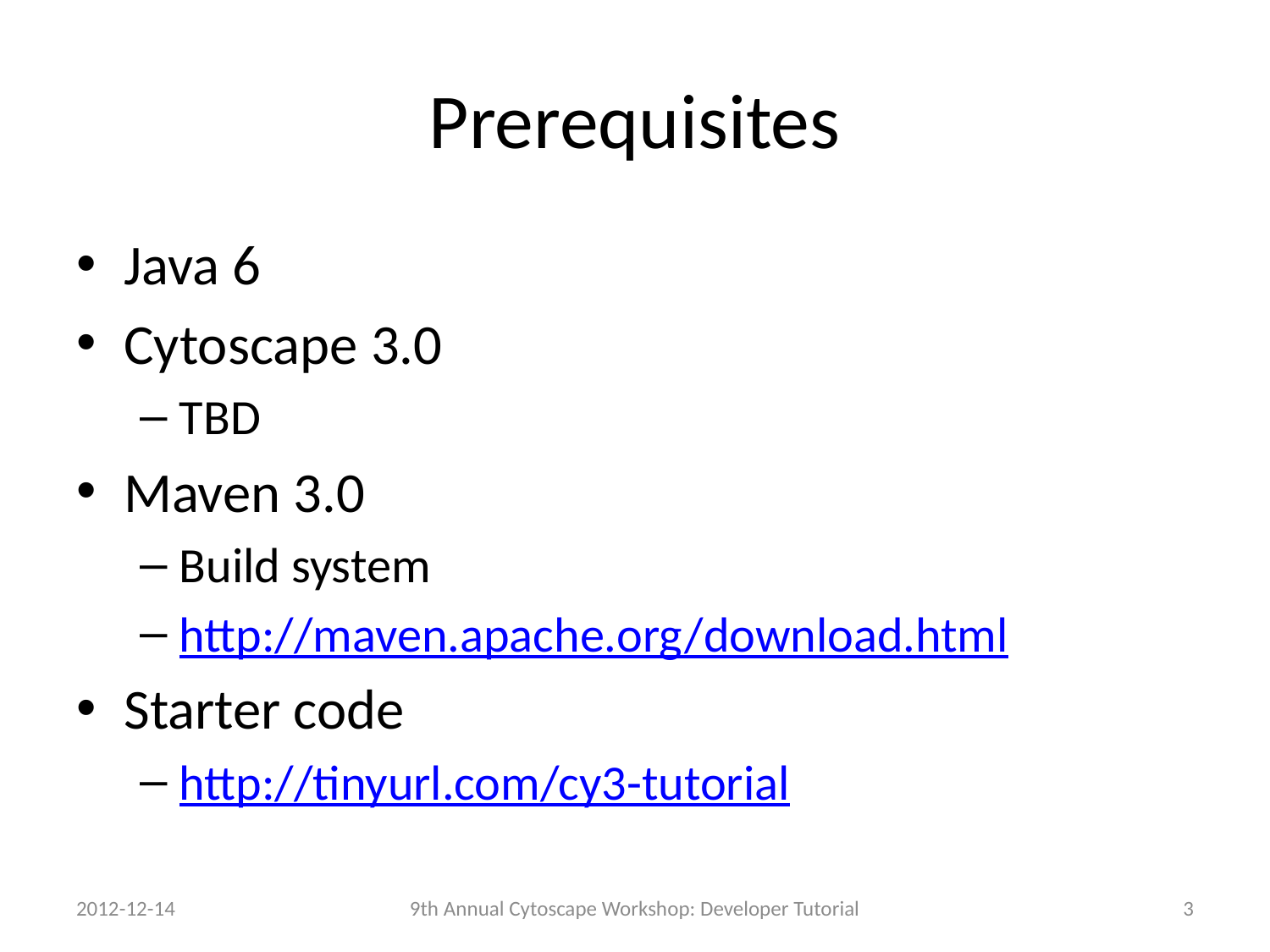

# Prerequisites
Java 6
Cytoscape 3.0
TBD
Maven 3.0
Build system
http://maven.apache.org/download.html
Starter code
http://tinyurl.com/cy3-tutorial
2012-12-14
9th Annual Cytoscape Workshop: Developer Tutorial
3